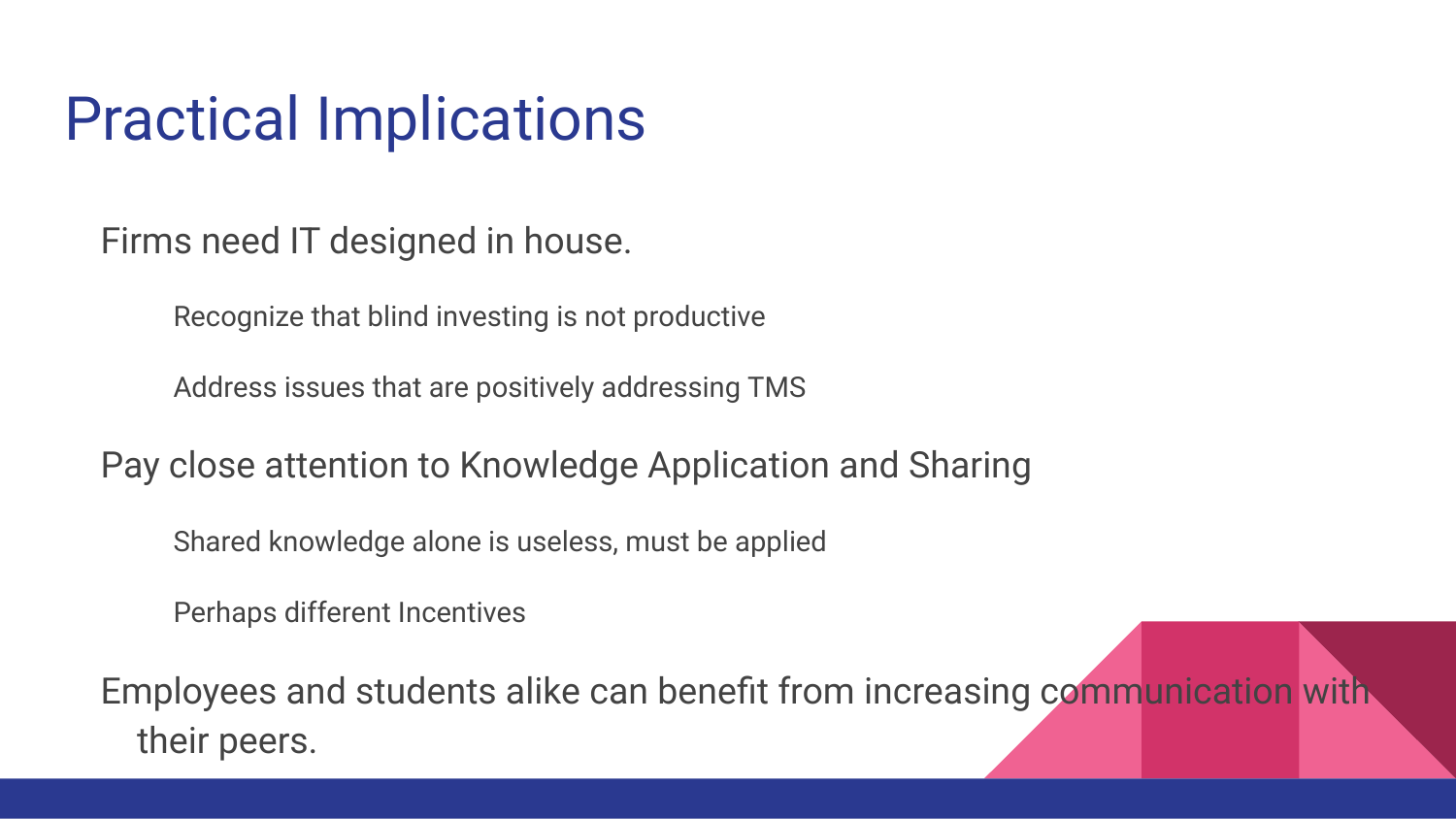

# Practical Implications
Firms need IT designed in house.
Recognize that blind investing is not productive
Address issues that are positively addressing TMS
Pay close attention to Knowledge Application and Sharing
Shared knowledge alone is useless, must be applied
Perhaps different Incentives
Employees and students alike can benefit from increasing communication with their peers.